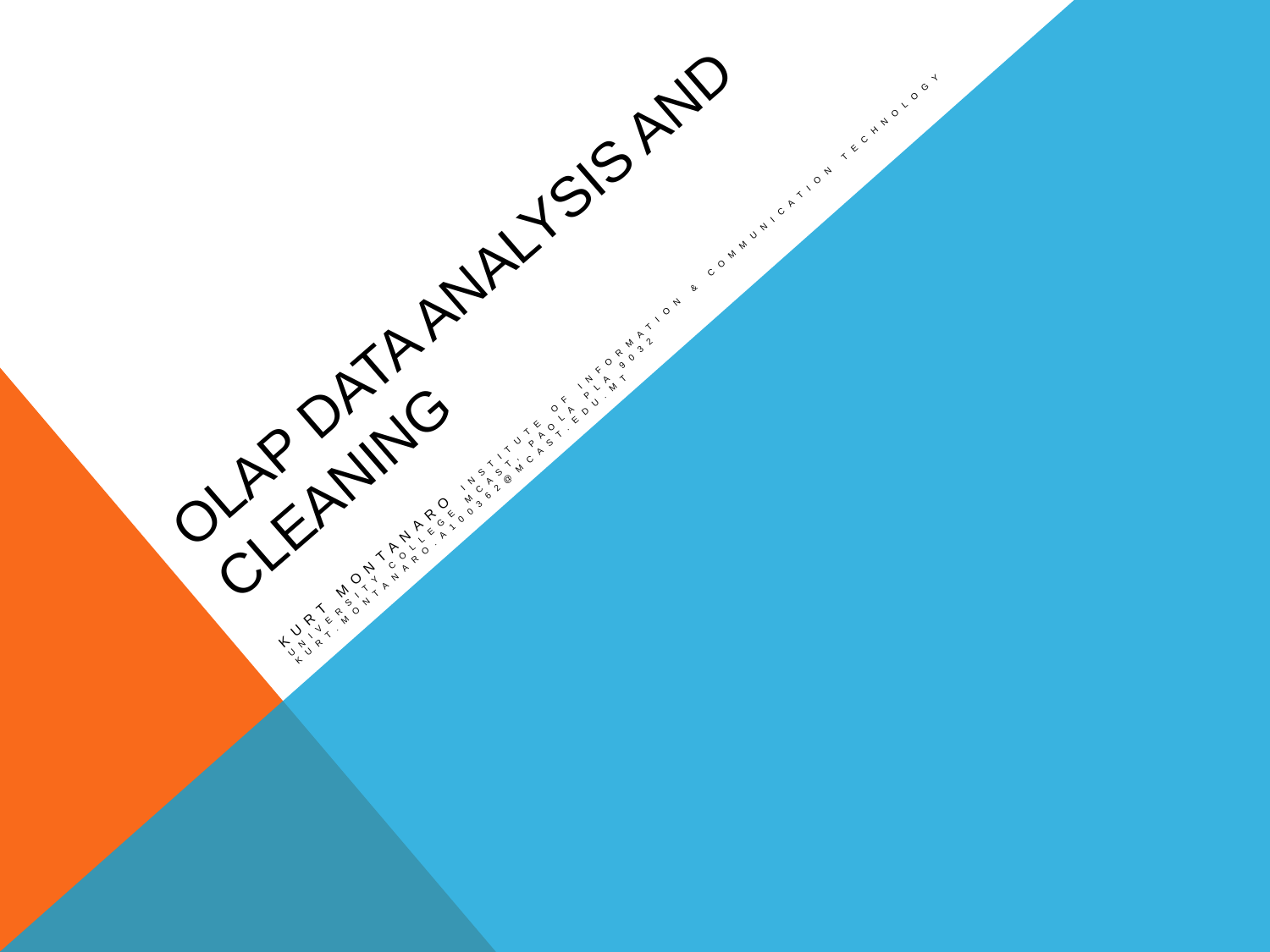

# OLAP Data Analysis and Cleaning
Kurt Montanaro Institute of Information & Communication Technology University College MCAST, Paola PLA 9032 kurt.montanaro.a100362@mcast.edu.mt